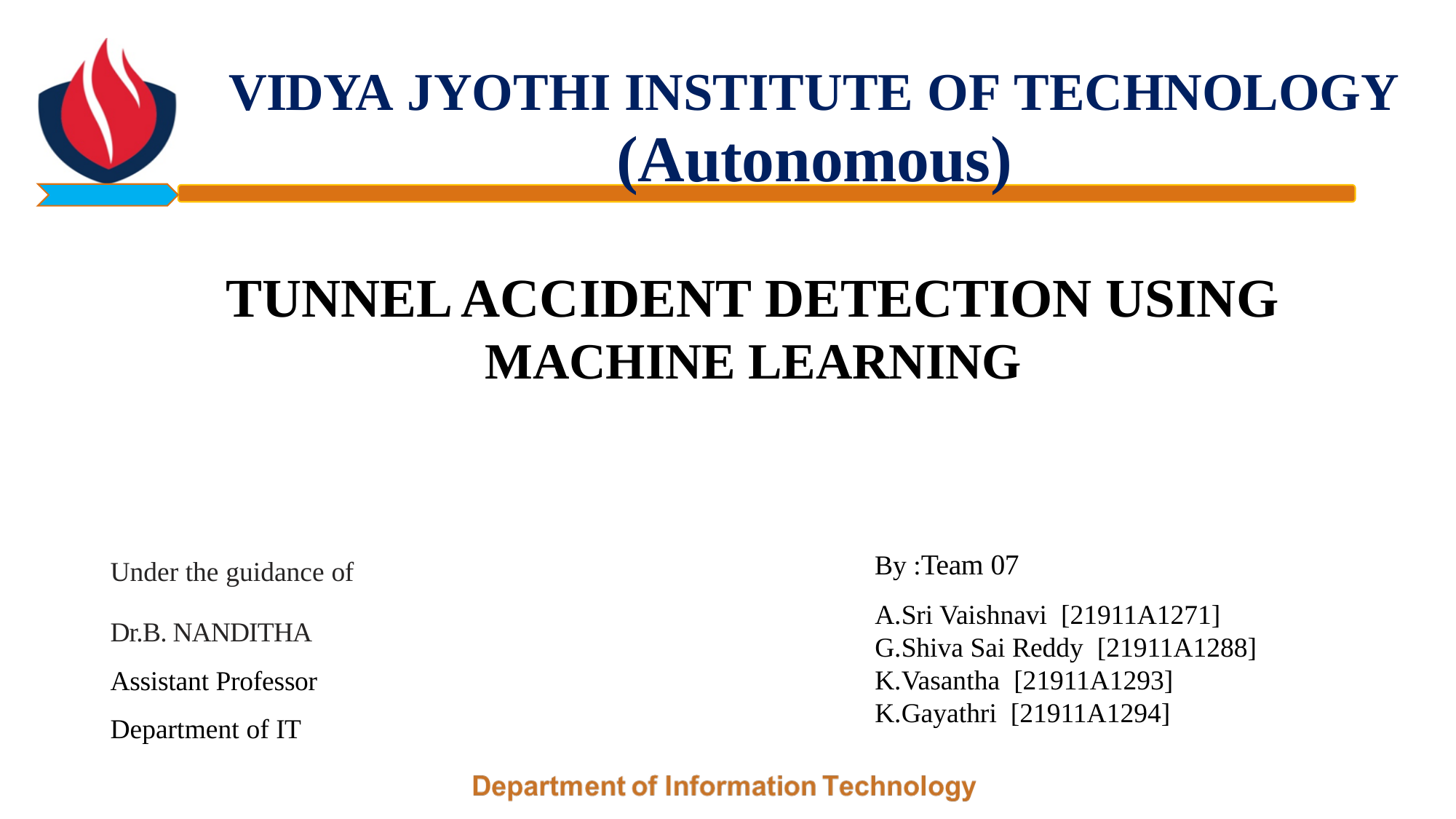

# VIDYA JYOTHI INSTITUTE OF TECHNOLOGY
(Autonomous)
TUNNEL ACCIDENT DETECTION USING  MACHINE LEARNING
Under the guidance of
Dr.B. NANDITHA
Assistant Professor
Department of IT
By :Team 07

A.Sri Vaishnavi  [21911A1271]
G.Shiva Sai Reddy  [21911A1288]
K.Vasantha  [21911A1293]
K.Gayathri  [21911A1294]